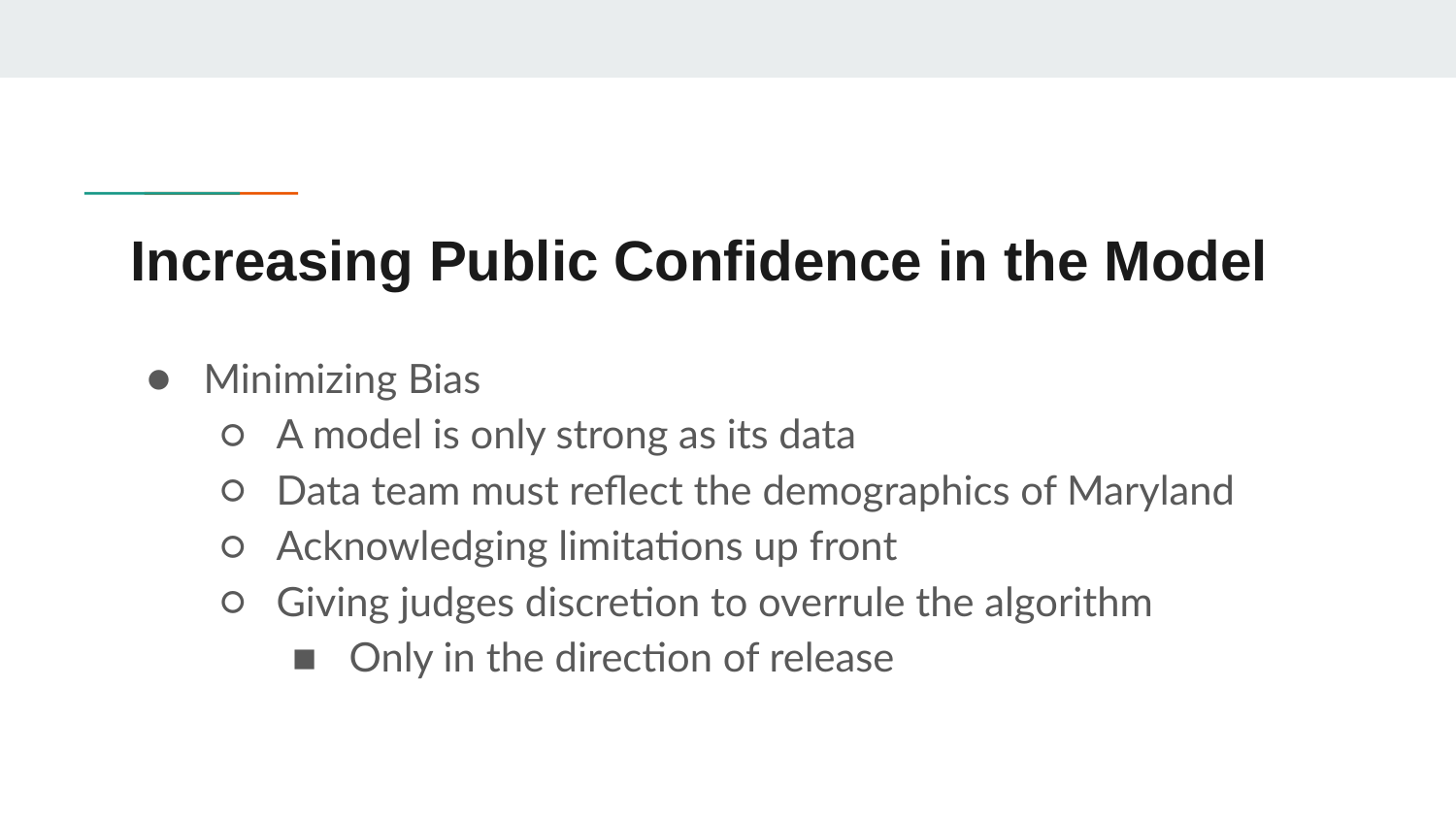

# Increasing Public Confidence in the Model
Minimizing Bias
A model is only strong as its data
Data team must reflect the demographics of Maryland
Acknowledging limitations up front
Giving judges discretion to overrule the algorithm
Only in the direction of release